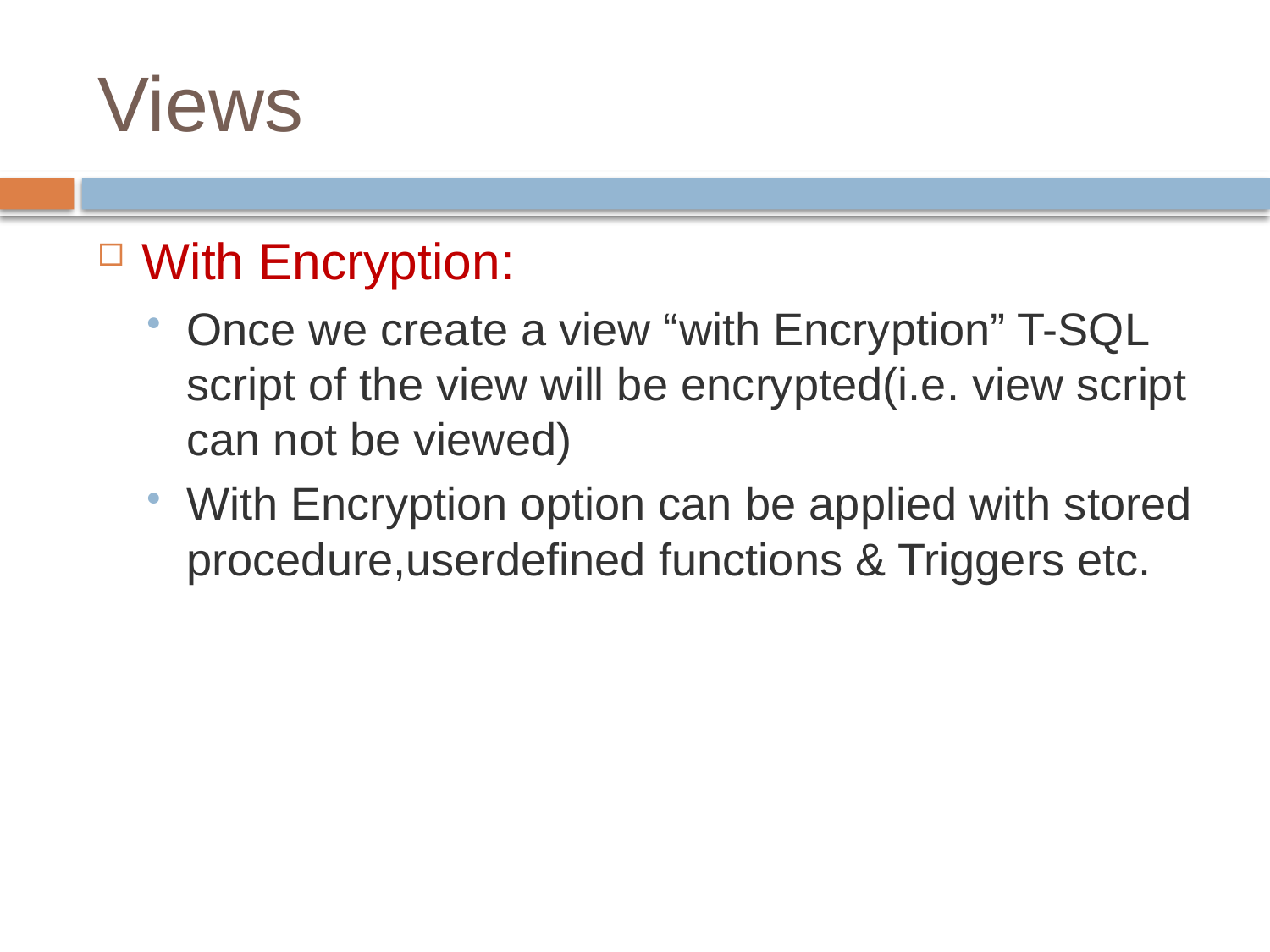

# Views
With Encryption:
Once we create a view “with Encryption” T-SQL script of the view will be encrypted(i.e. view script can not be viewed)
With Encryption option can be applied with stored procedure,userdefined functions & Triggers etc.